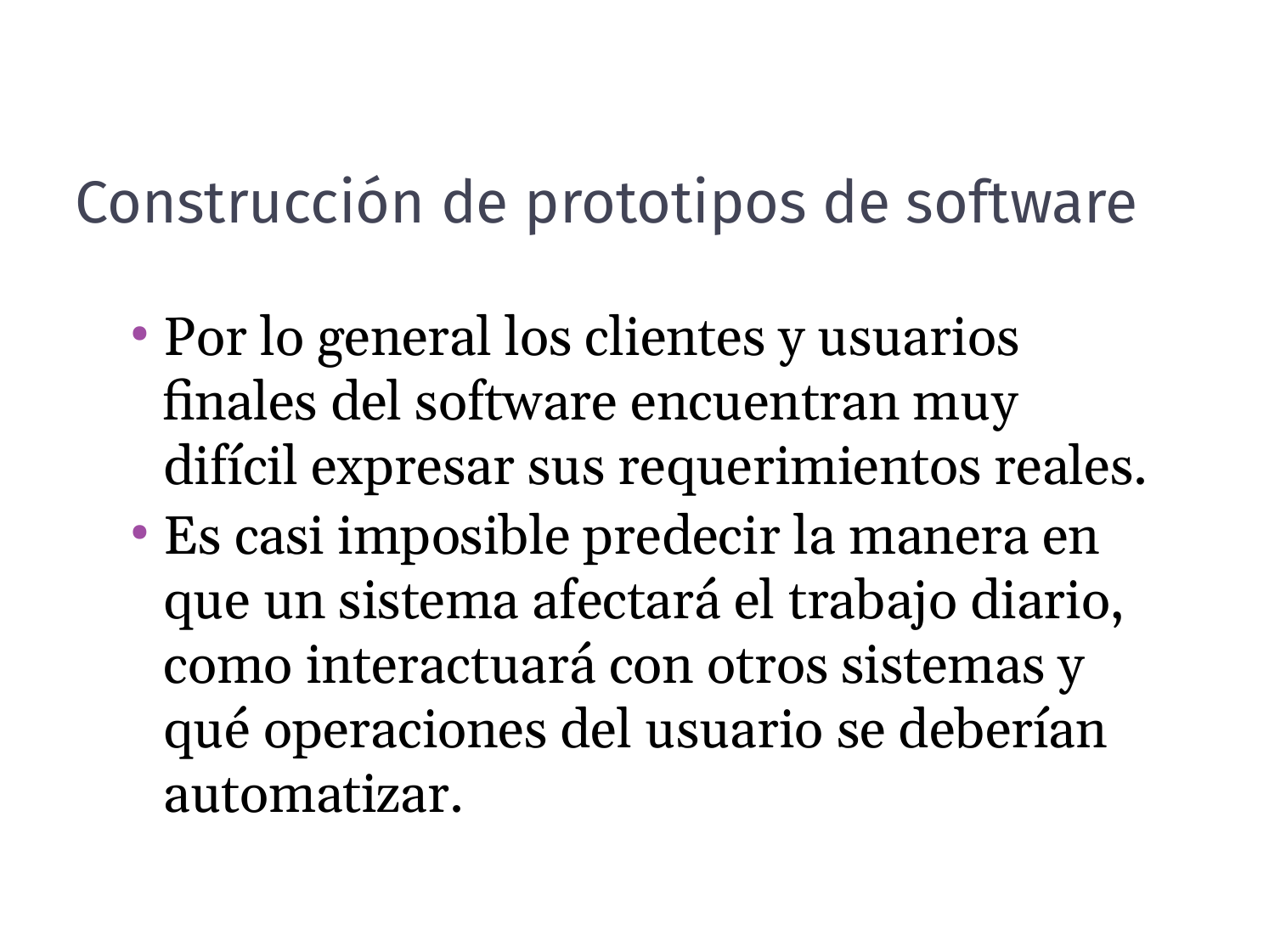

# Construcción de prototipos de software
Por lo general los clientes y usuarios finales del software encuentran muy difícil expresar sus requerimientos reales.
Es casi imposible predecir la manera en que un sistema afectará el trabajo diario, como interactuará con otros sistemas y qué operaciones del usuario se deberían automatizar.